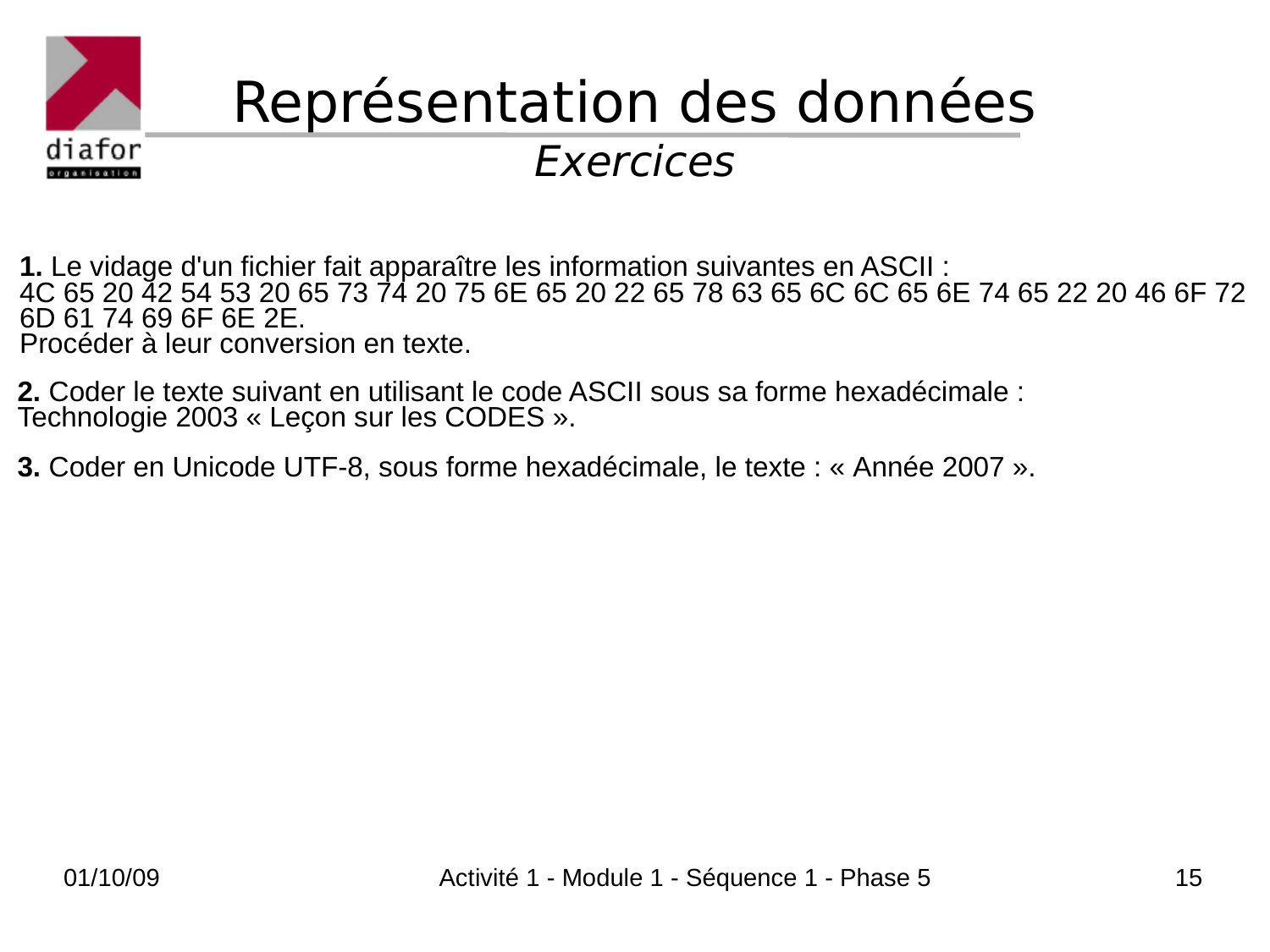

Représentation des données
Exercices

1. Le vidage d'un fichier fait apparaître les information suivantes en ASCII :
4C 65 20 42 54 53 20 65 73 74 20 75 6E 65 20 22 65 78 63 65 6C 6C 65 6E 74 65 22 20 46 6F 72
6D 61 74 69 6F 6E 2E.
Procéder à leur conversion en texte.
2. Coder le texte suivant en utilisant le code ASCII sous sa forme hexadécimale :
Technologie 2003 « Leçon sur les CODES ».
3. Coder en Unicode UTF-8, sous forme hexadécimale, le texte : « Année 2007 ».
01/10/09
Activité 1 - Module 1 - Séquence 1 - Phase 5
15